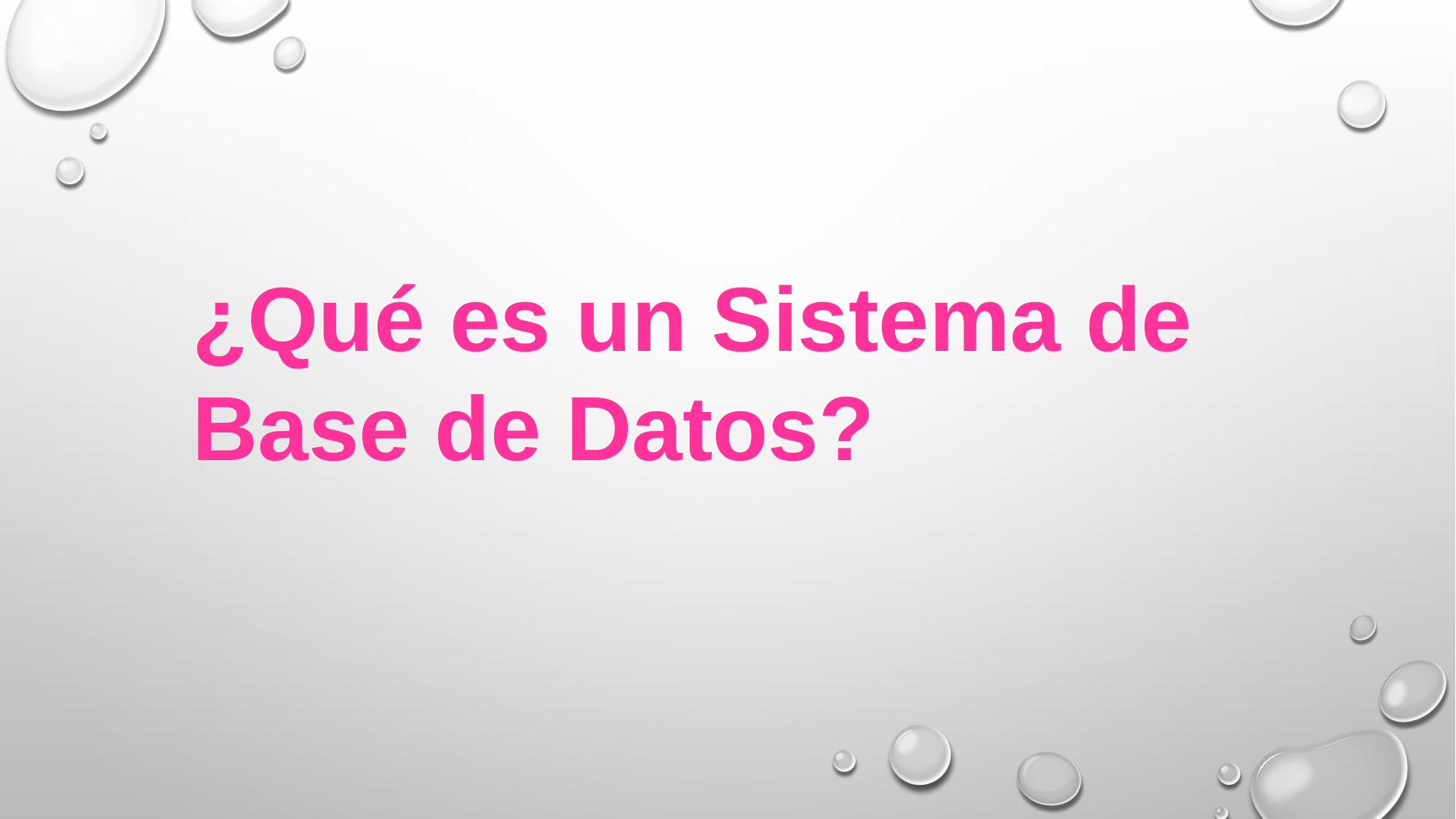

¿Qué es un Sistema de Base de Datos?